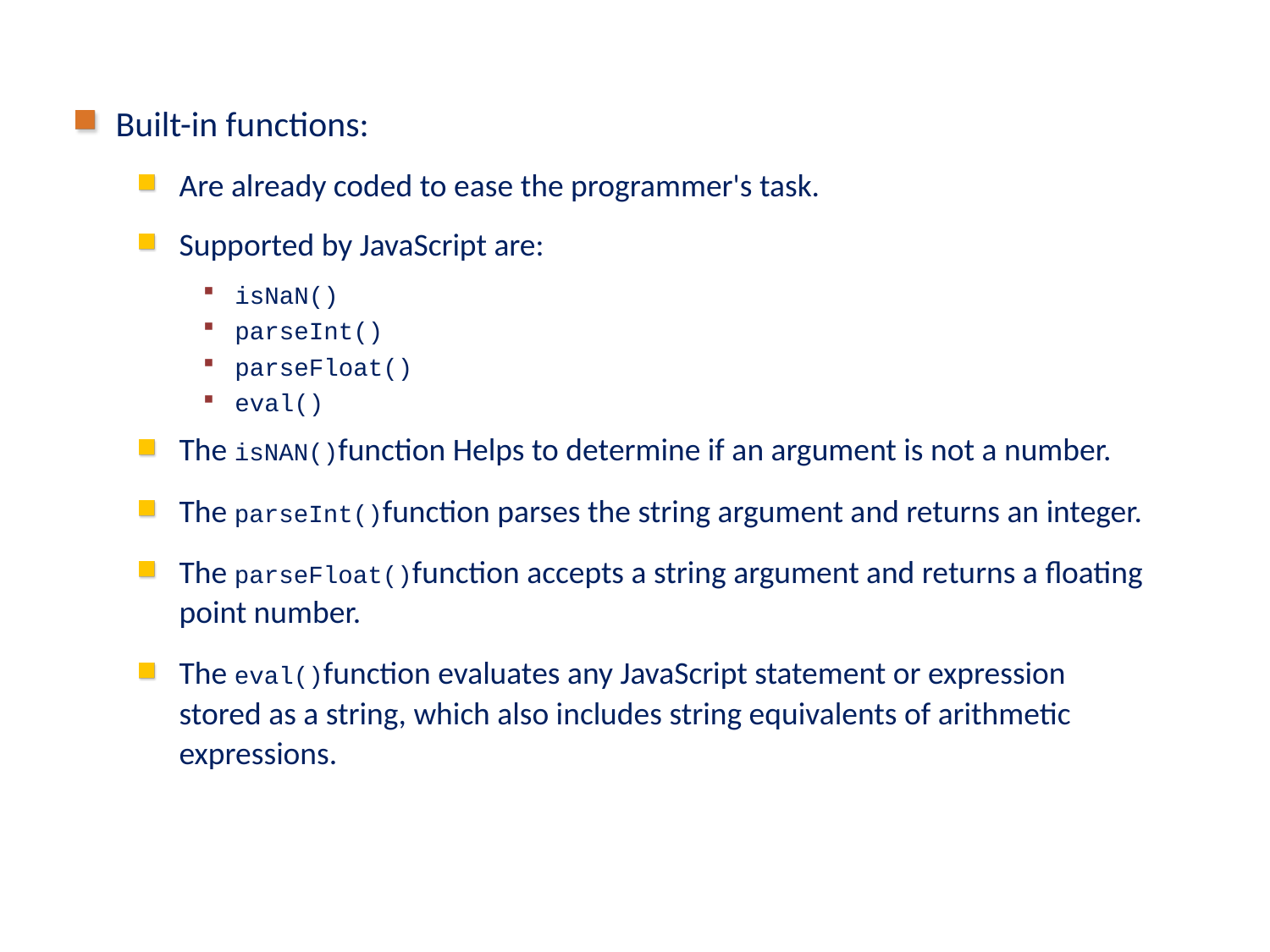

# Built-In Functions
Built-in functions:
Are already coded to ease the programmer's task.
Supported by JavaScript are:
isNaN()
parseInt()
parseFloat()
eval()
The isNAN()function Helps to determine if an argument is not a number.
The parseInt()function parses the string argument and returns an integer.
The parseFloat()function accepts a string argument and returns a floating point number.
The eval()function evaluates any JavaScript statement or expression stored as a string, which also includes string equivalents of arithmetic expressions.